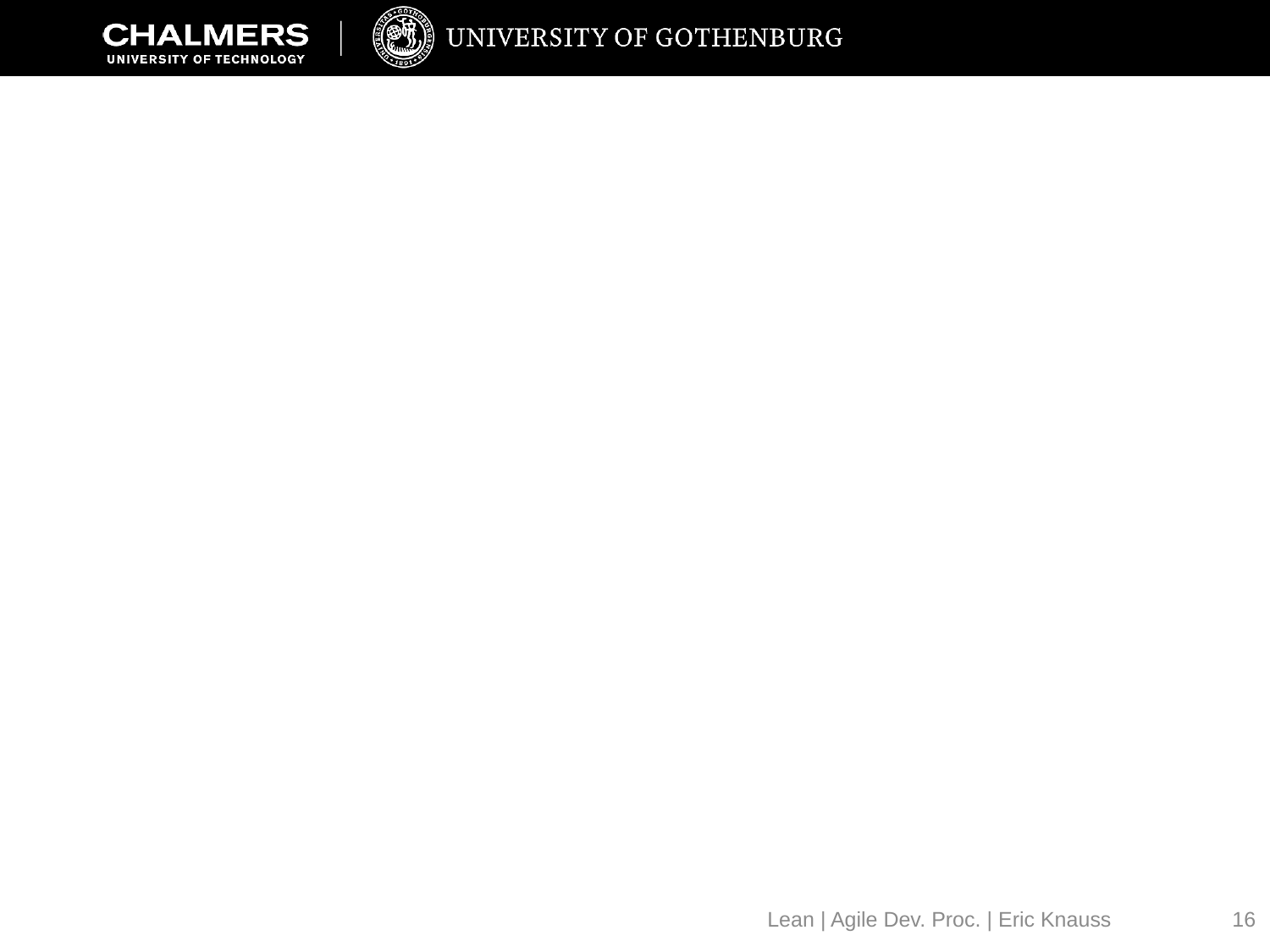

#

16
Lean | Agile Dev. Proc. | Eric Knauss